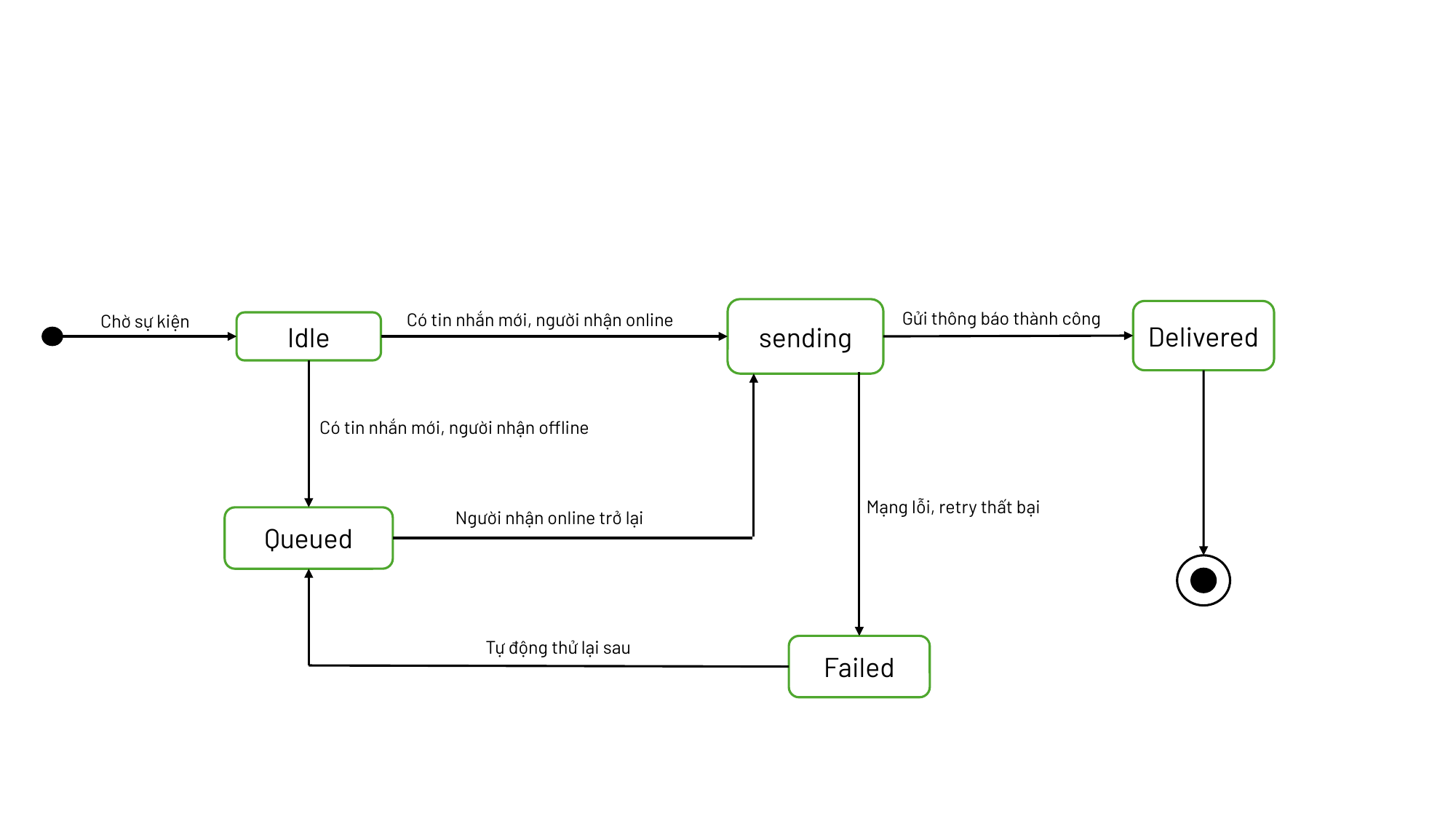

sending
Delivered
Gửi thông báo thành công
Có tin nhắn mới, người nhận online
Chờ sự kiện
Idle

Có tin nhắn mới, người nhận offline
Mạng lỗi, retry thất bại
Người nhận online trở lại
Queued

Tự động thử lại sau
Failed